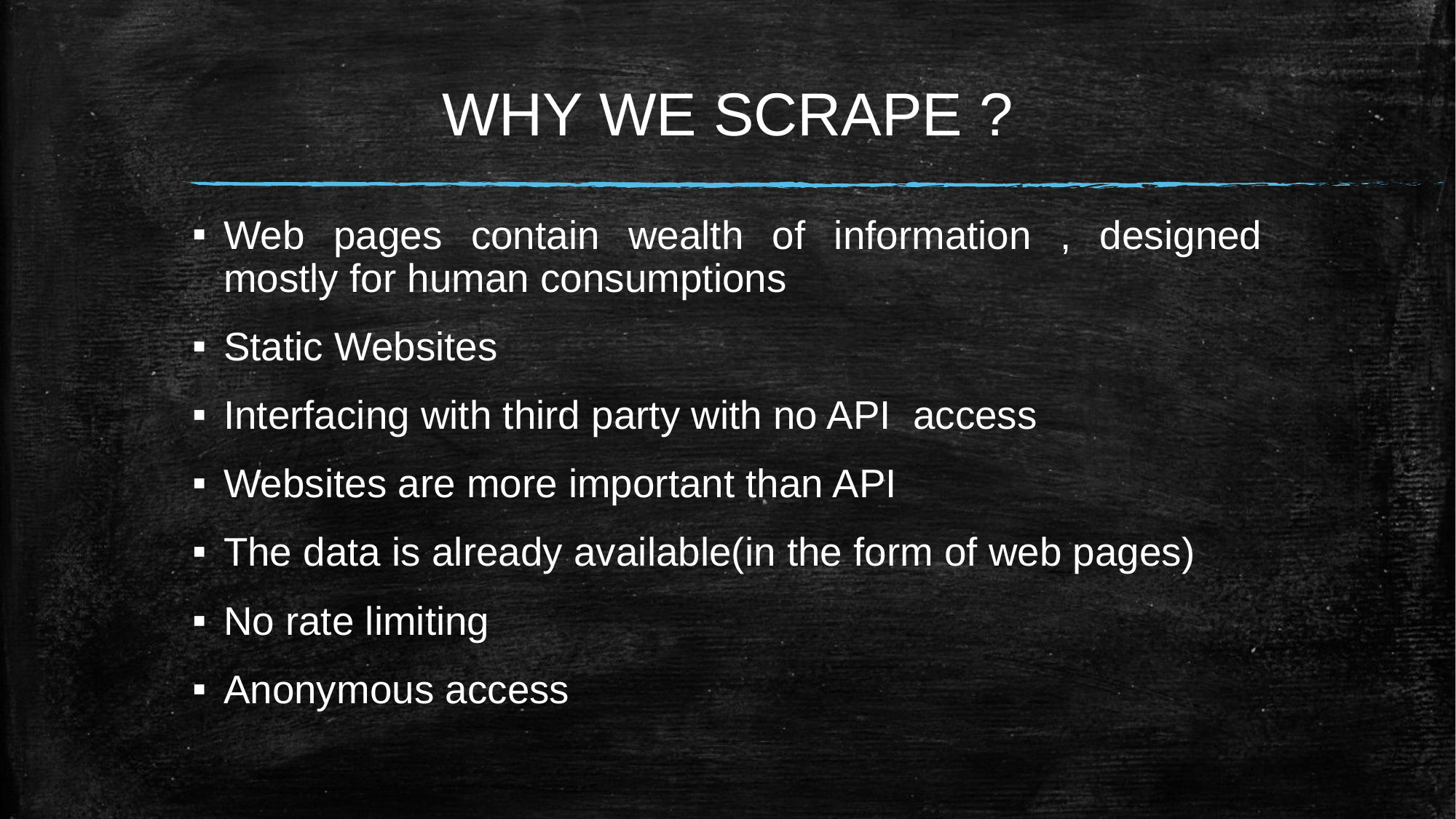

# WHY WE SCRAPE ?
Web pages contain wealth of information , designed mostly for human consumptions
Static Websites
Interfacing with third party with no API  access
Websites are more important than API
The data is already available(in the form of web pages)
No rate limiting
Anonymous access